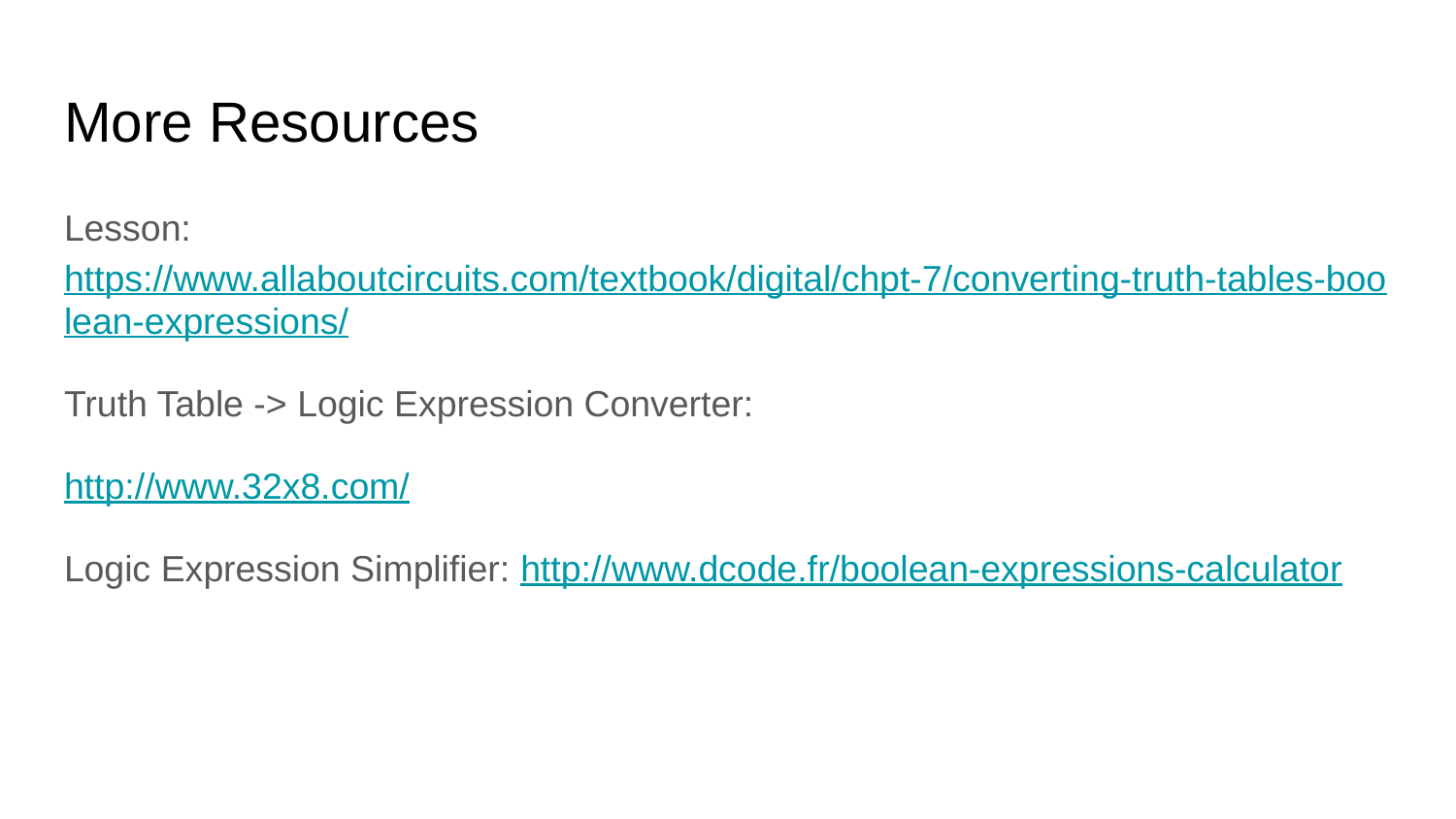

# More Resources
Lesson: https://www.allaboutcircuits.com/textbook/digital/chpt-7/converting-truth-tables-boolean-expressions/
Truth Table -> Logic Expression Converter:
http://www.32x8.com/
Logic Expression Simplifier: http://www.dcode.fr/boolean-expressions-calculator